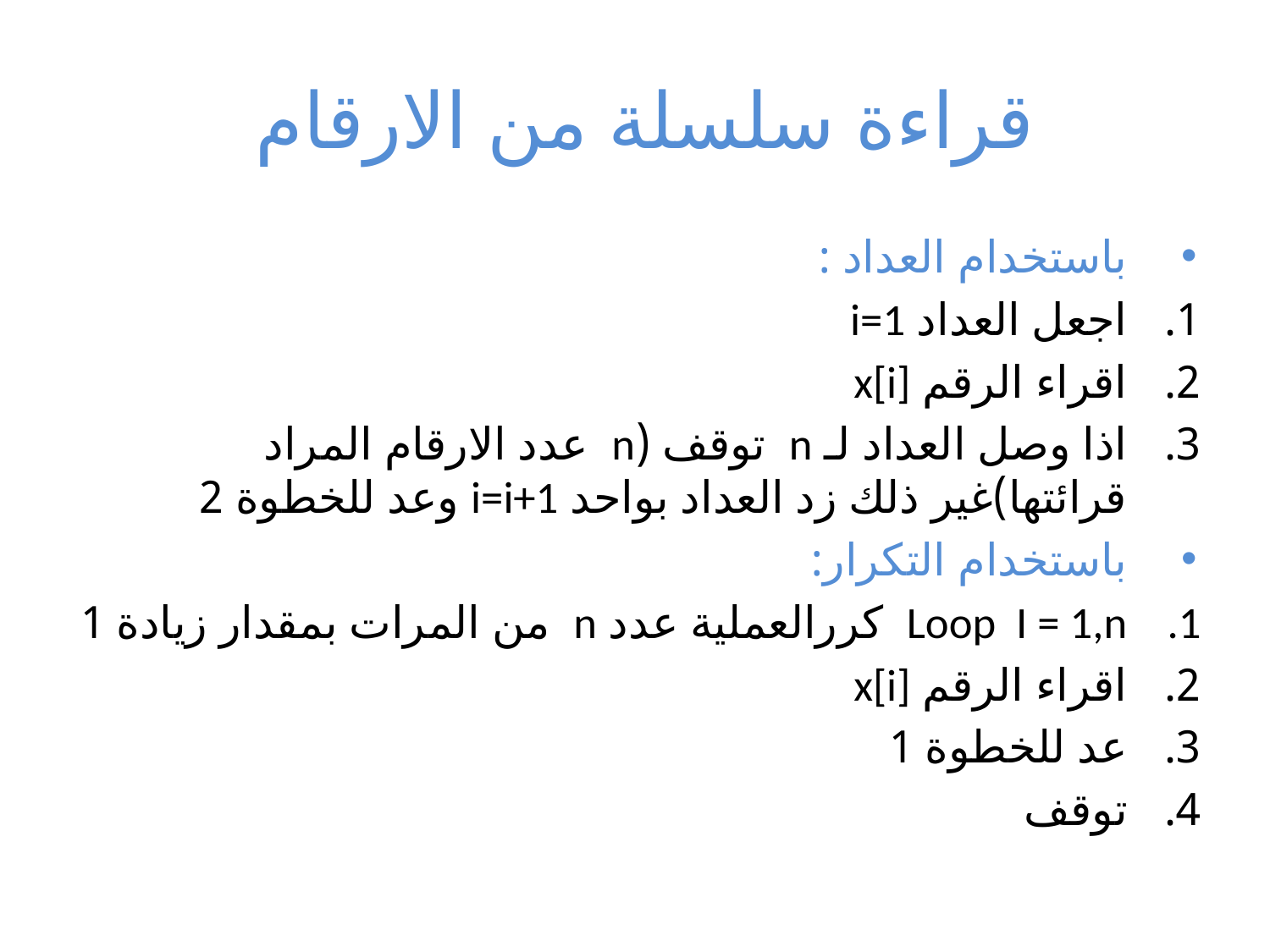

# قراءة سلسلة من الارقام
باستخدام العداد :
اجعل العداد i=1
اقراء الرقم x[i]
اذا وصل العداد لـ n  توقف (n  عدد الارقام المراد قرائتها)غير ذلك زد العداد بواحد i=i+1 وعد للخطوة 2
باستخدام التكرار:
Loop  I = 1,n  كررالعملية عدد n  من المرات بمقدار زيادة 1
اقراء الرقم x[i]
عد للخطوة 1
توقف